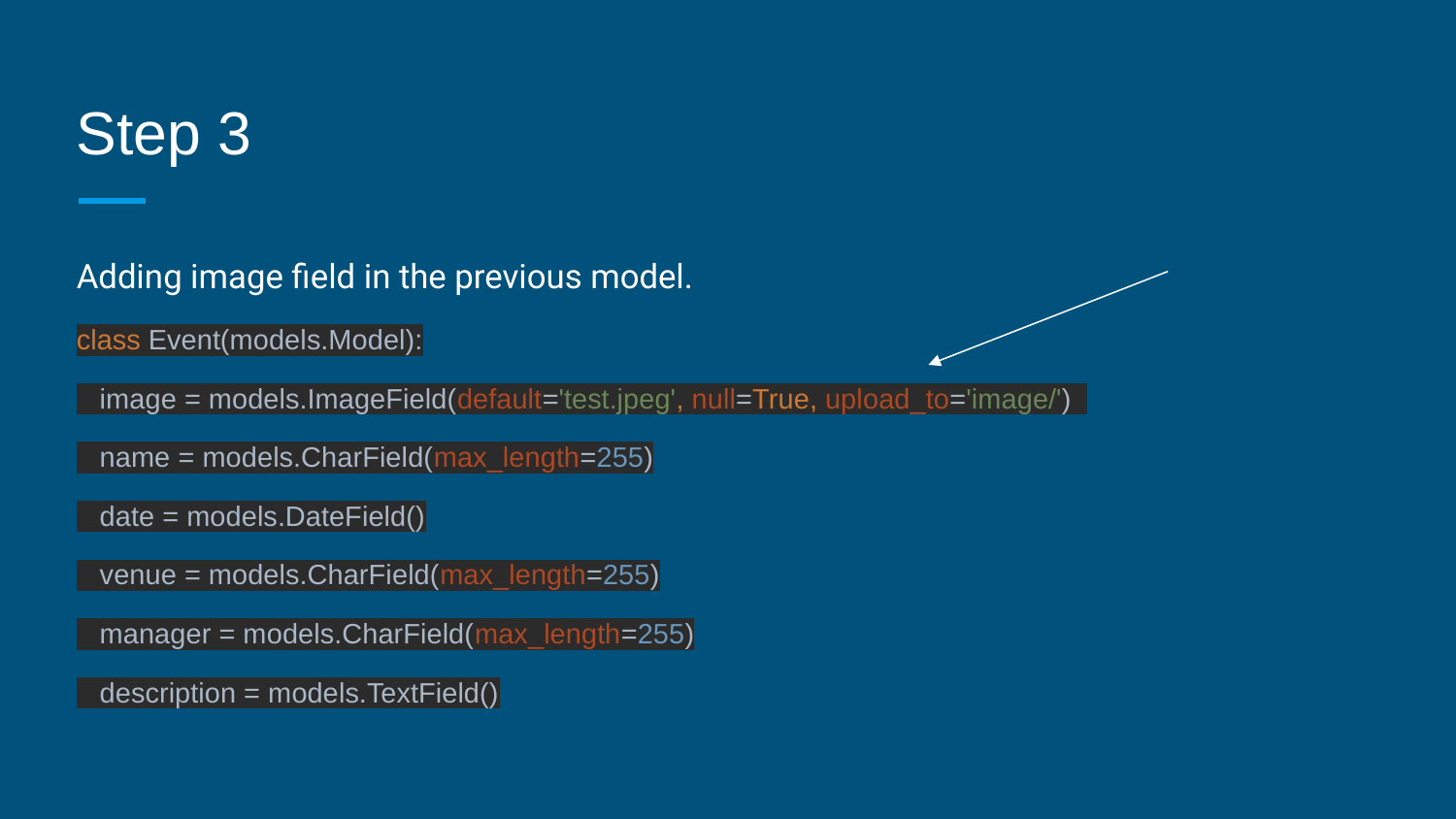

# Step 3
Adding image field in the previous model.
class Event(models.Model):
   image = models.ImageField(default='test.jpeg', null=True, upload_to='image/')
   name = models.CharField(max_length=255)
   date = models.DateField()
   venue = models.CharField(max_length=255)
   manager = models.CharField(max_length=255)
   description = models.TextField()